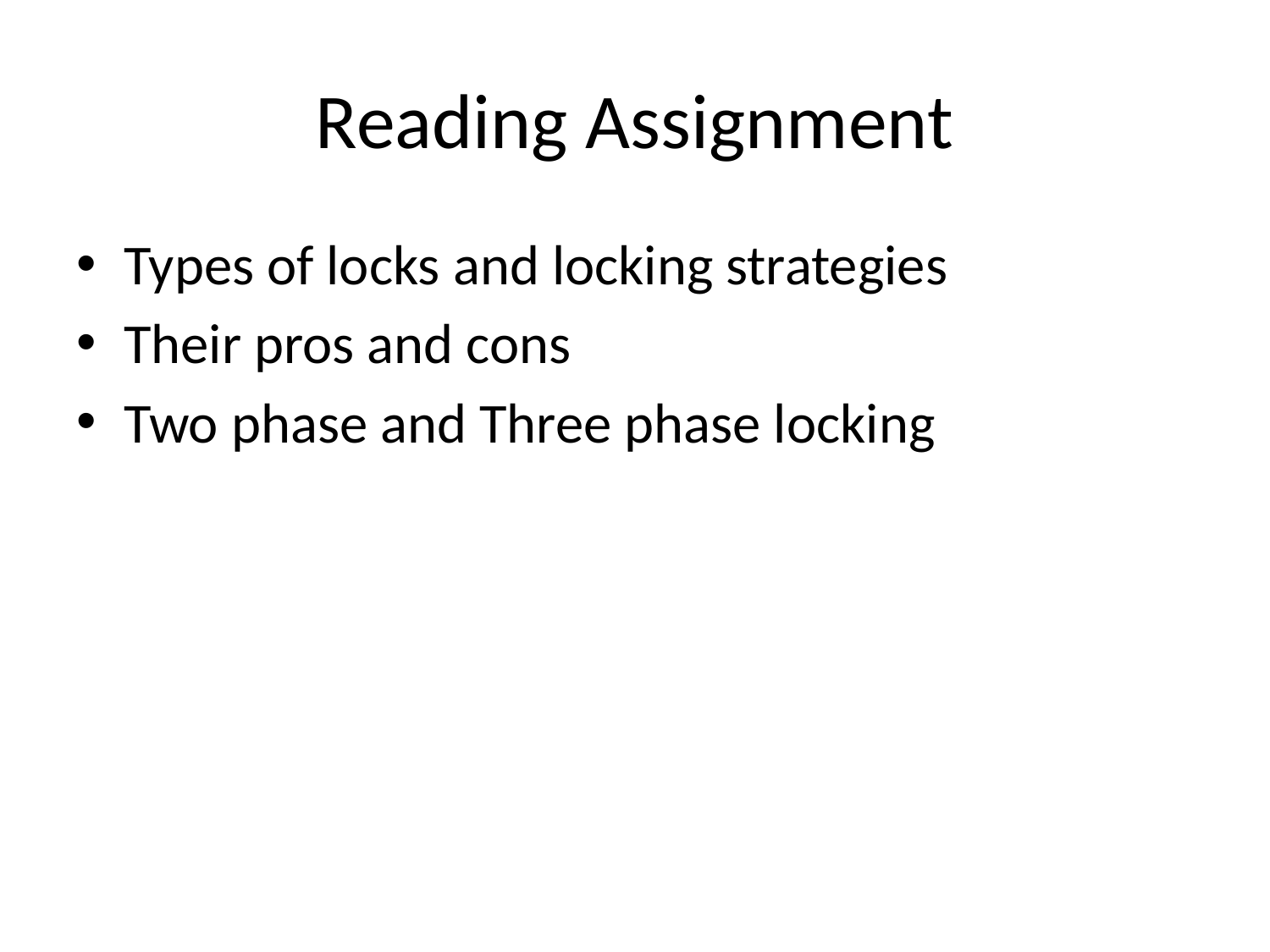

# Reading Assignment
Types of locks and locking strategies
Their pros and cons
Two phase and Three phase locking